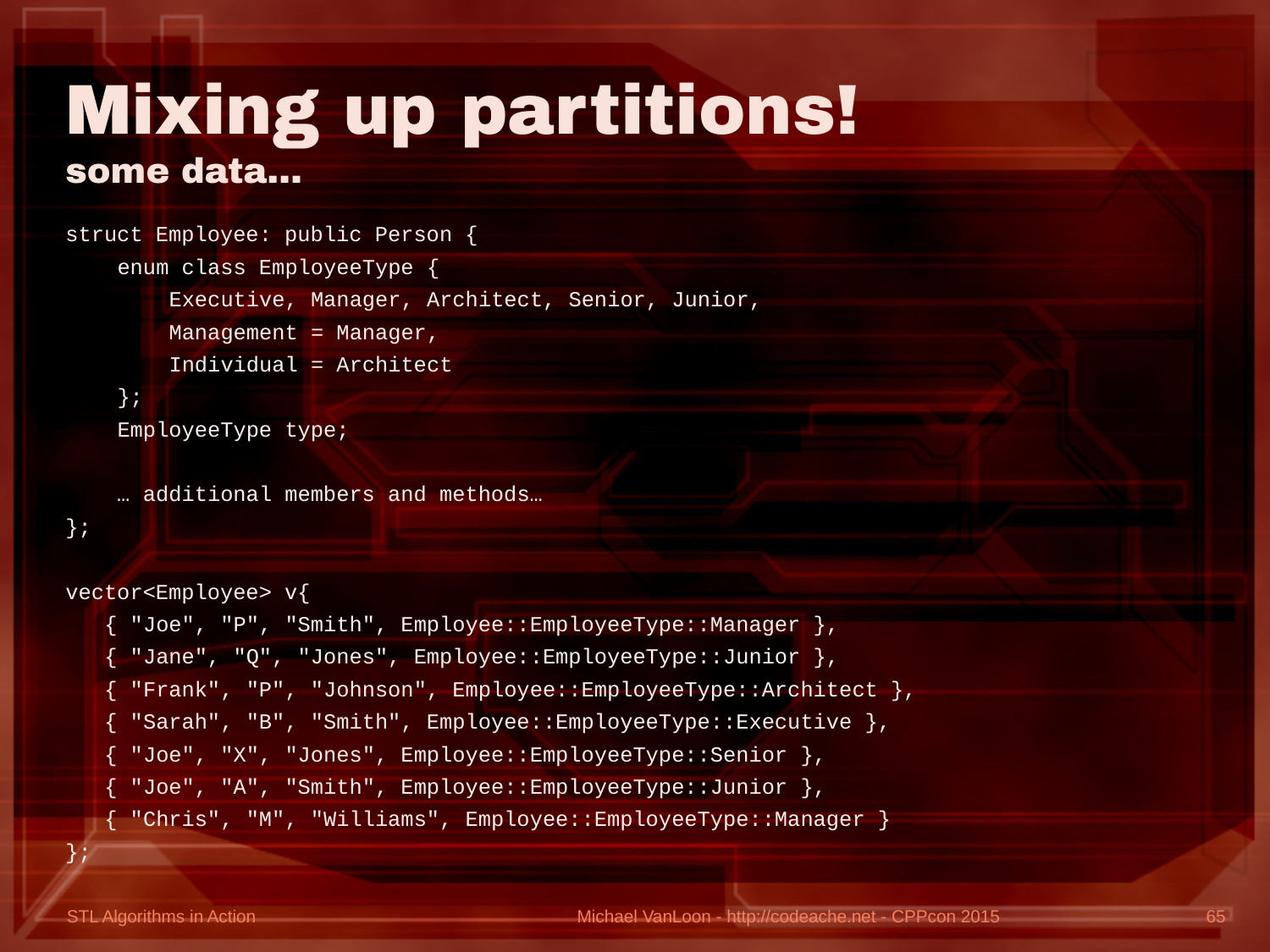

# Mixing up partitions! some data…
struct Employee: public Person {
    enum class EmployeeType {
        Executive, Manager, Architect, Senior, Junior,
        Management = Manager,
        Individual = Architect
    };
    EmployeeType type;

    … additional members and methods…
};

vector<Employee> v{
   { "Joe", "P", "Smith", Employee::EmployeeType::Manager },
   { "Jane", "Q", "Jones", Employee::EmployeeType::Junior },
   { "Frank", "P", "Johnson", Employee::EmployeeType::Architect },
   { "Sarah", "B", "Smith", Employee::EmployeeType::Executive },
   { "Joe", "X", "Jones", Employee::EmployeeType::Senior },
   { "Joe", "A", "Smith", Employee::EmployeeType::Junior },
   { "Chris", "M", "Williams", Employee::EmployeeType::Manager }
};
Michael VanLoon - http://codeache.net - CPPcon 2015
65